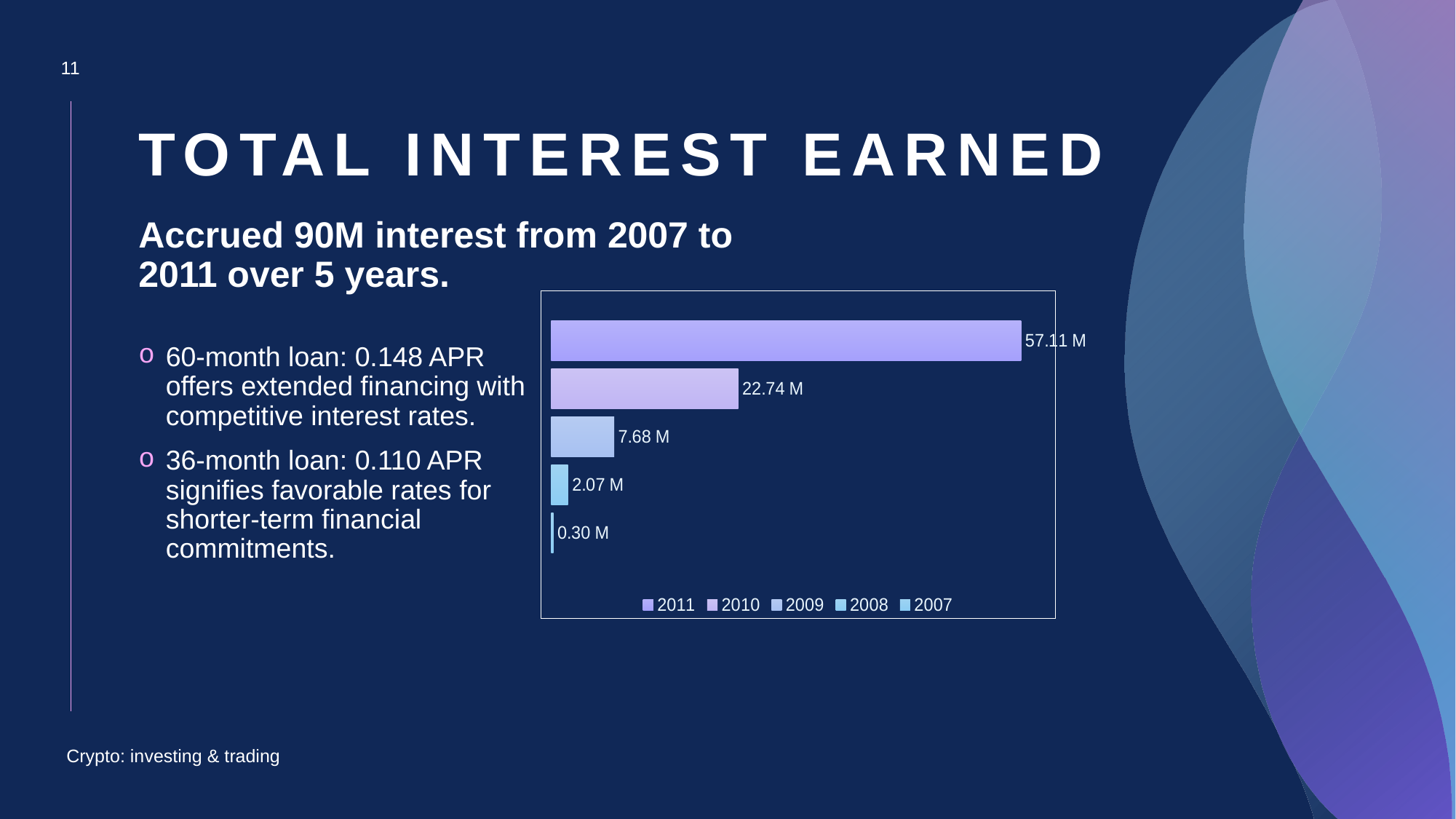

11
# Total Interest Earned
Accrued 90M interest from 2007 to 2011 over 5 years.

### Chart

| Category | 2007 | 2008 | 2009 | 2010 | 2011 |
|---|---|---|---|---|---|
| interest received | 303884.31999999995 | 2069677.859999999 | 7680281.620000004 | 22739241.729999915 | 57112824.68000054 |
60-month loan: 0.148 APR offers extended financing with competitive interest rates.
36-month loan: 0.110 APR signifies favorable rates for shorter-term financial commitments.

Crypto: investing & trading